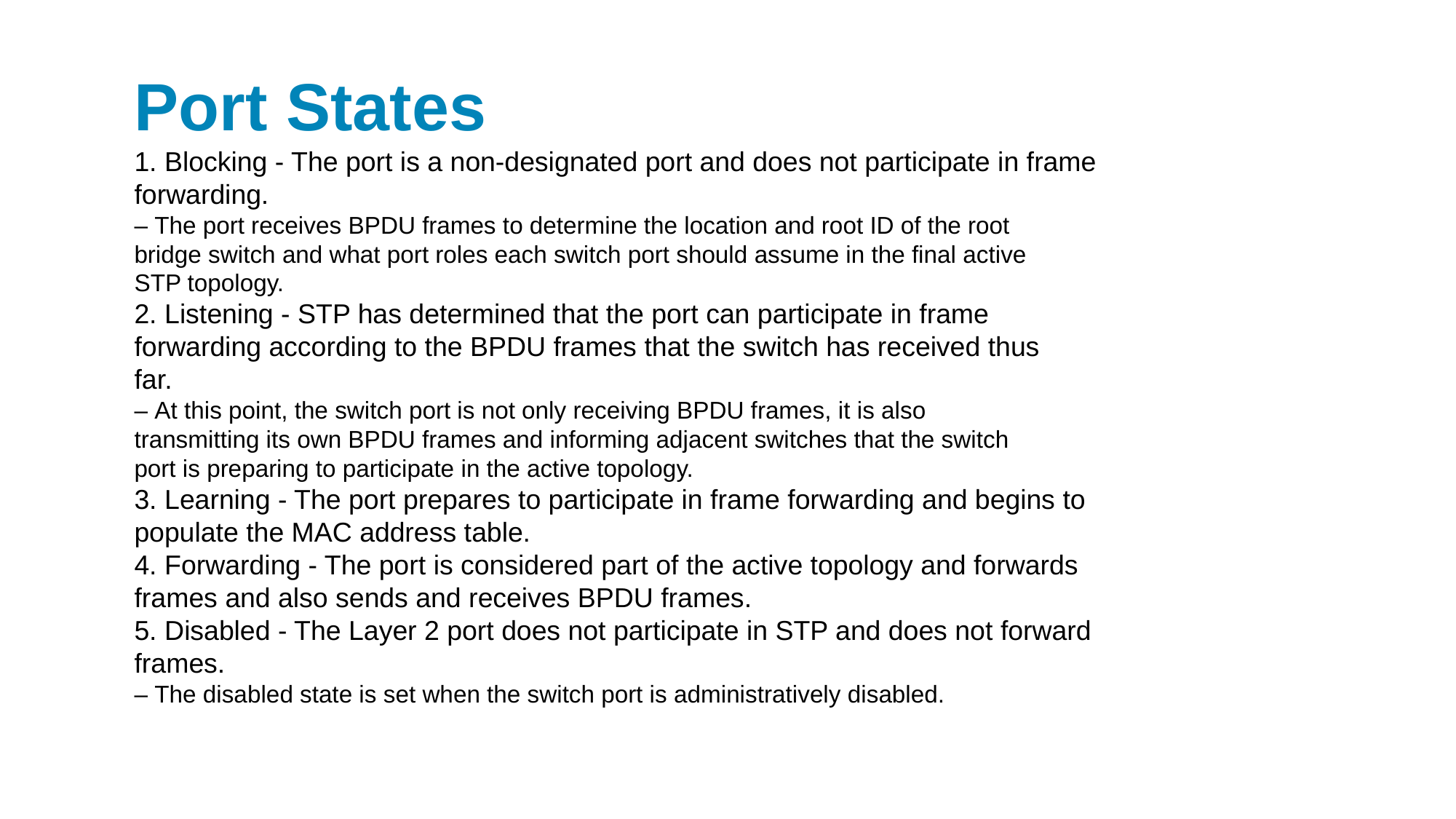

Port States
1. Blocking - The port is a non-designated port and does not participate in frame
forwarding.
– The port receives BPDU frames to determine the location and root ID of the root
bridge switch and what port roles each switch port should assume in the final active
STP topology.
2. Listening - STP has determined that the port can participate in frame
forwarding according to the BPDU frames that the switch has received thus
far.
– At this point, the switch port is not only receiving BPDU frames, it is also
transmitting its own BPDU frames and informing adjacent switches that the switch
port is preparing to participate in the active topology.
3. Learning - The port prepares to participate in frame forwarding and begins to
populate the MAC address table.
4. Forwarding - The port is considered part of the active topology and forwards
frames and also sends and receives BPDU frames.
5. Disabled - The Layer 2 port does not participate in STP and does not forward
frames.
– The disabled state is set when the switch port is administratively disabled.